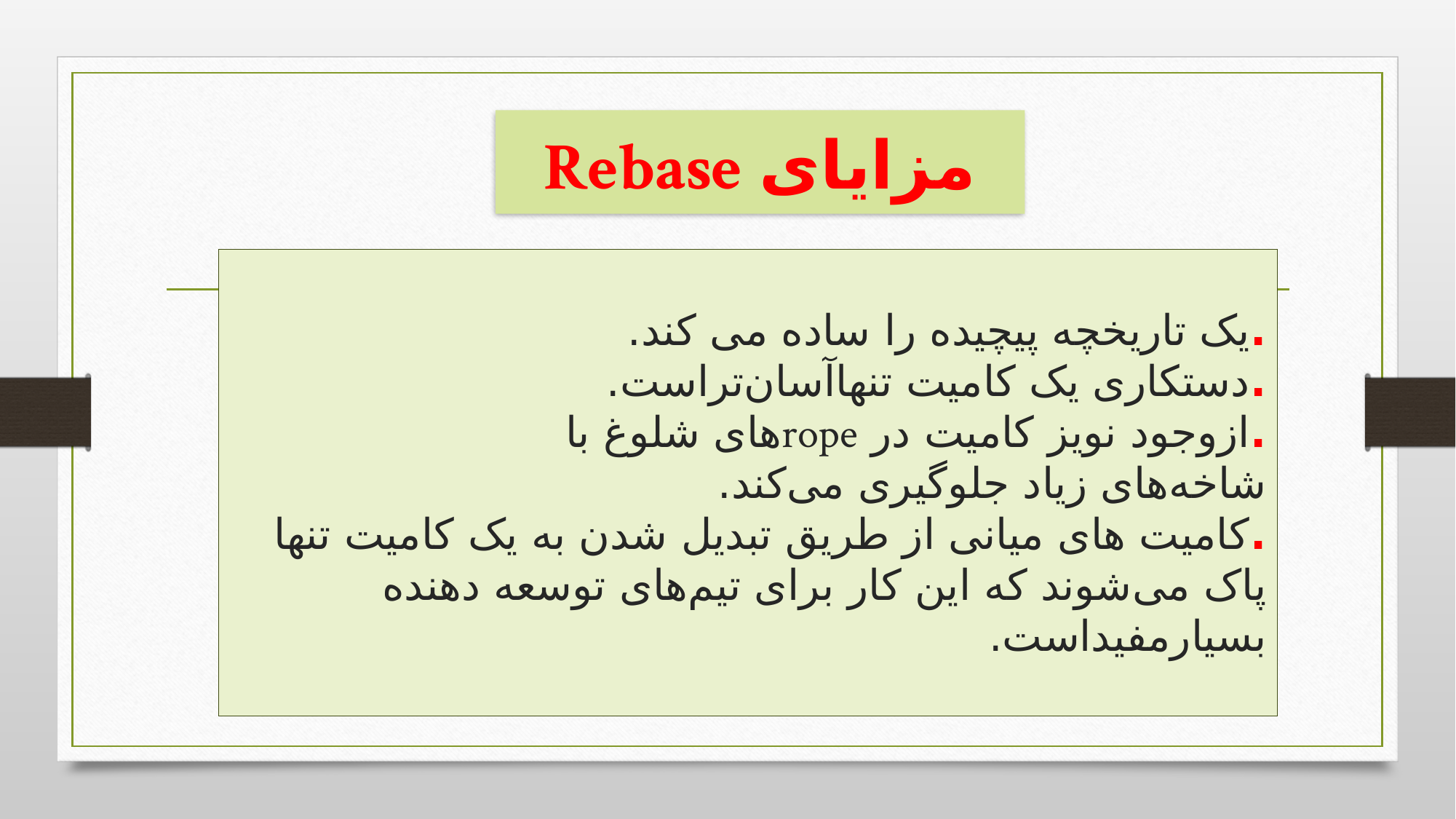

# مزایای Rebase
.یک تاریخچه پیچیده را ساده می کند.
.دستکاری یک کامیت تنهاآسان‌تراست.
.ازوجود نویز کامیت در ropeهای شلوغ با
شاخه‌های زیاد جلوگیری می‌کند.
.کامیت های میانی از طریق تبدیل شدن به یک کامیت تنها پاک می‌شوند که این کار برای تیم‌های توسعه دهنده  بسیارمفیداست.